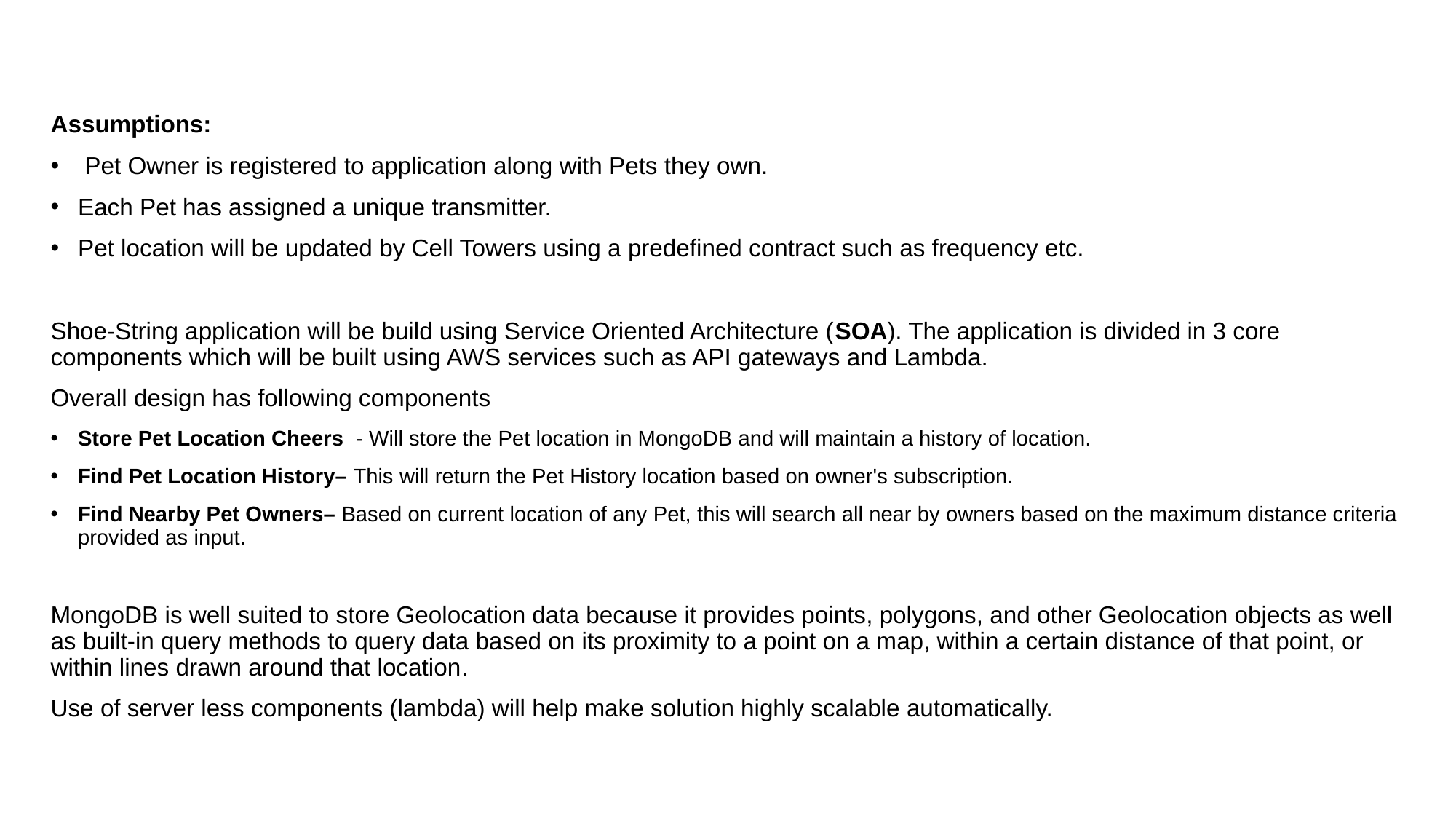

Assumptions:
 Pet Owner is registered to application along with Pets they own.
Each Pet has assigned a unique transmitter.
Pet location will be updated by Cell Towers using a predefined contract such as frequency etc.

Shoe-String application will be build using Service Oriented Architecture (SOA). The application is divided in 3 core components which will be built using AWS services such as API gateways and Lambda.
Overall design has following components
Store Pet Location Cheers  - Will store the Pet location in MongoDB and will maintain a history of location.
Find Pet Location History– This will return the Pet History location based on owner's subscription.
Find Nearby Pet Owners– Based on current location of any Pet, this will search all near by owners based on the maximum distance criteria provided as input.

MongoDB is well suited to store Geolocation data because it provides points, polygons, and other Geolocation objects as well as built-in query methods to query data based on its proximity to a point on a map, within a certain distance of that point, or within lines drawn around that location.
Use of server less components (lambda) will help make solution highly scalable automatically.